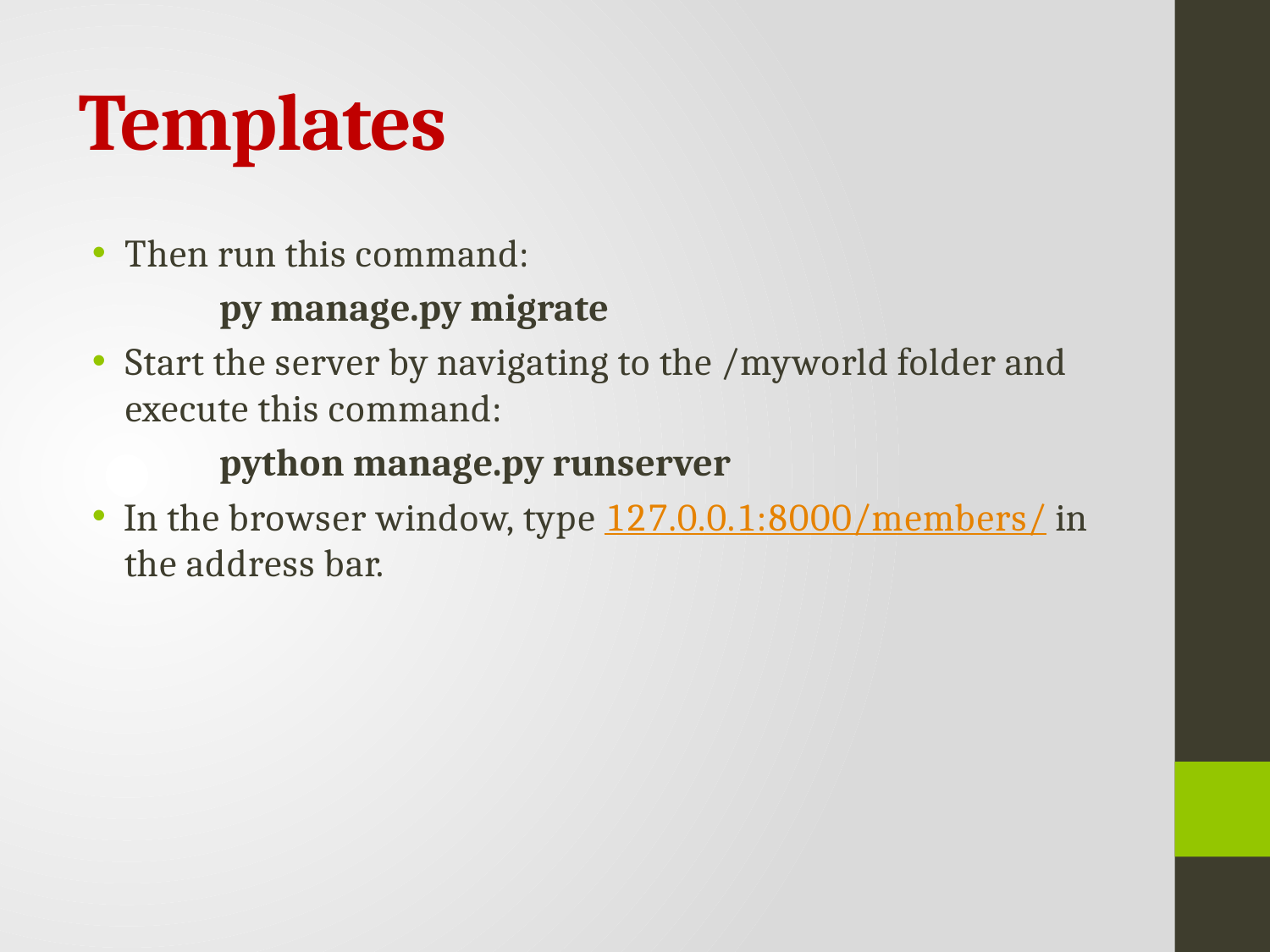

# Templates
Then run this command:
	py manage.py migrate
Start the server by navigating to the /myworld folder and execute this command:
	python manage.py runserver
In the browser window, type 127.0.0.1:8000/members/ in the address bar.